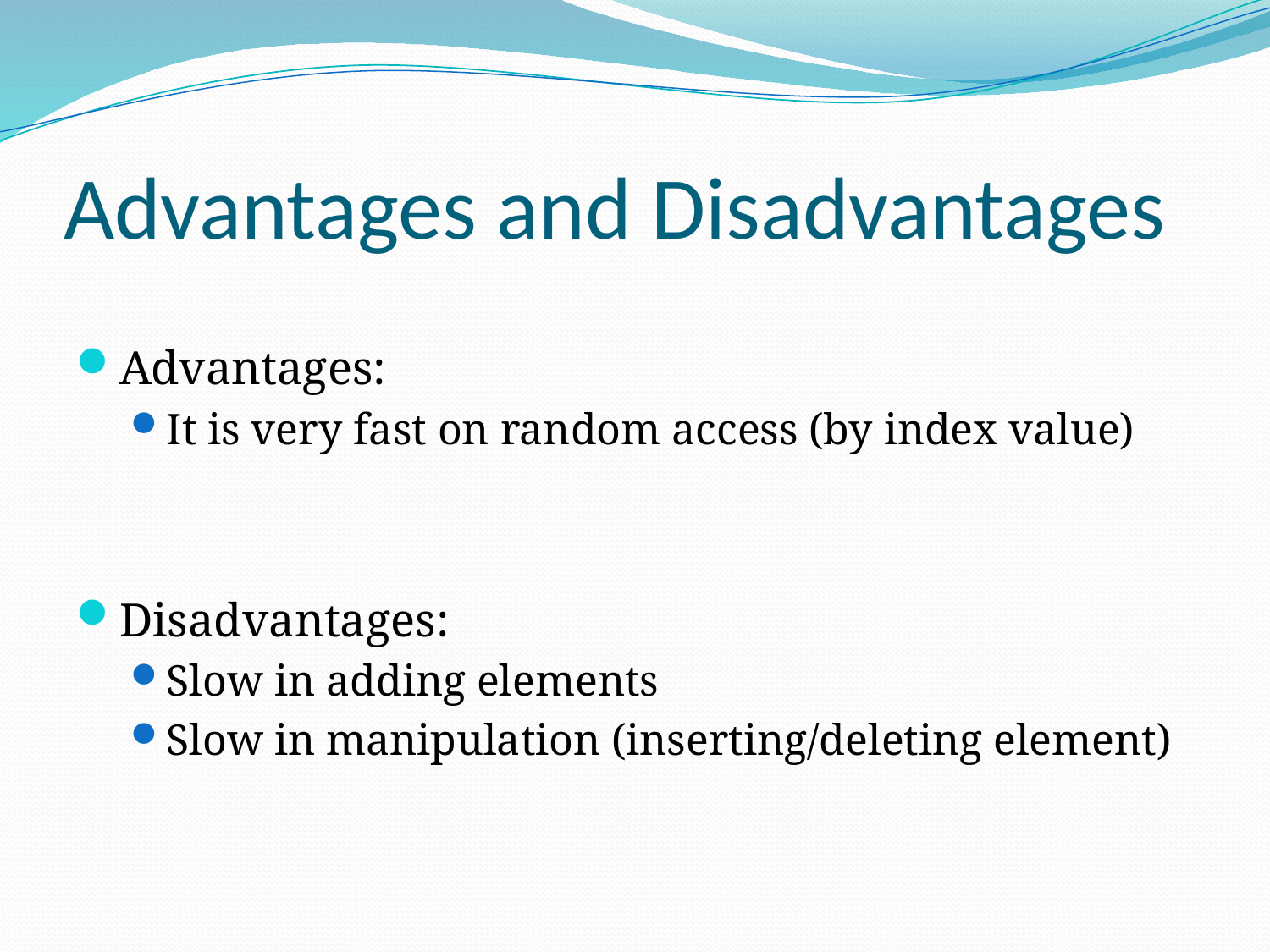

# Advantages and Disadvantages

Advantages:
It is very fast on random access (by index value)

Disadvantages:
Slow in adding elements
Slow in manipulation (inserting/deleting element)